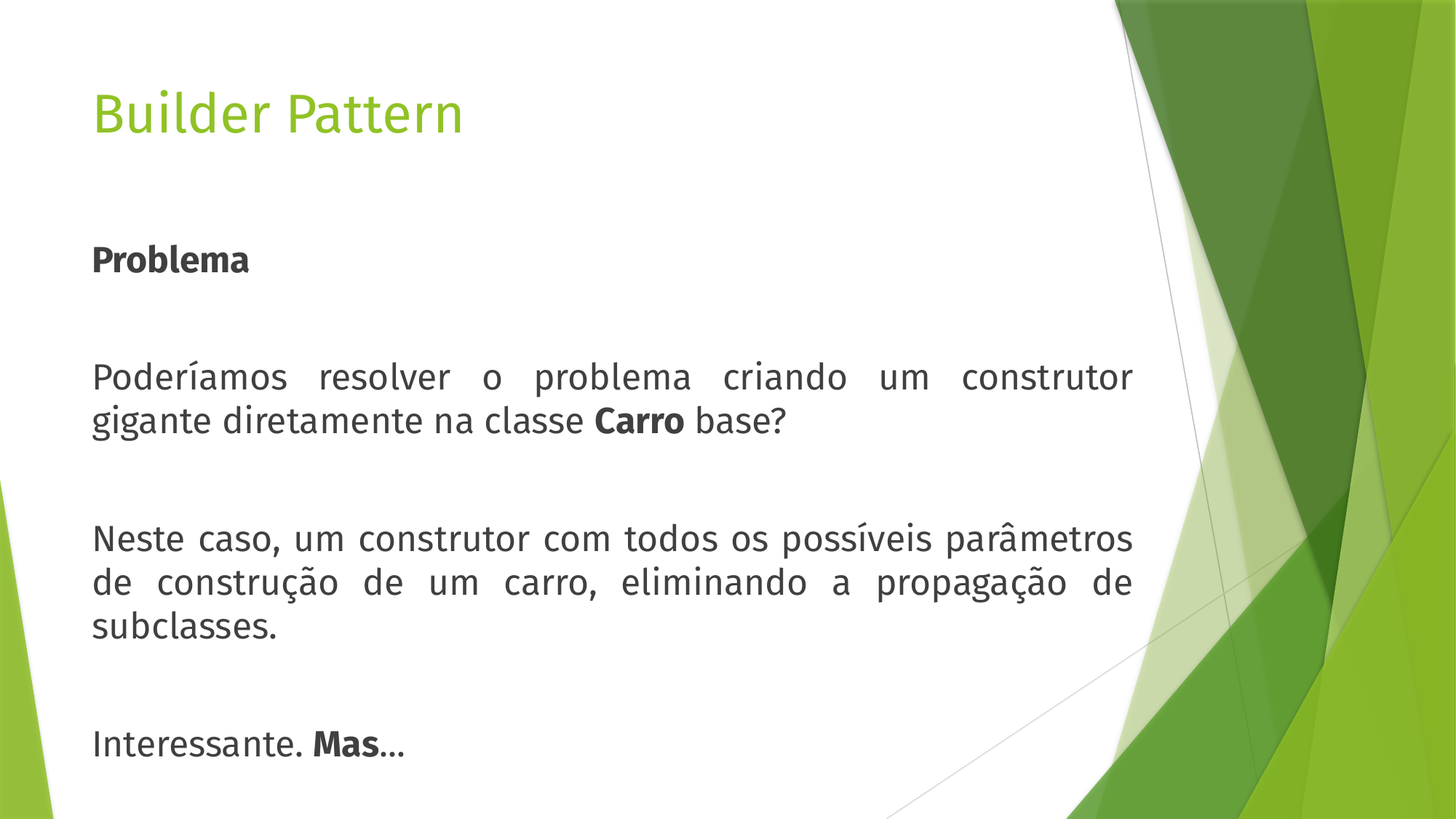

# Builder Pattern
Problema

Poderíamos resolver o problema criando um construtor gigante diretamente na classe Carro base?

Neste caso, um construtor com todos os possíveis parâmetros de construção de um carro, eliminando a propagação de subclasses.

Interessante. Mas...